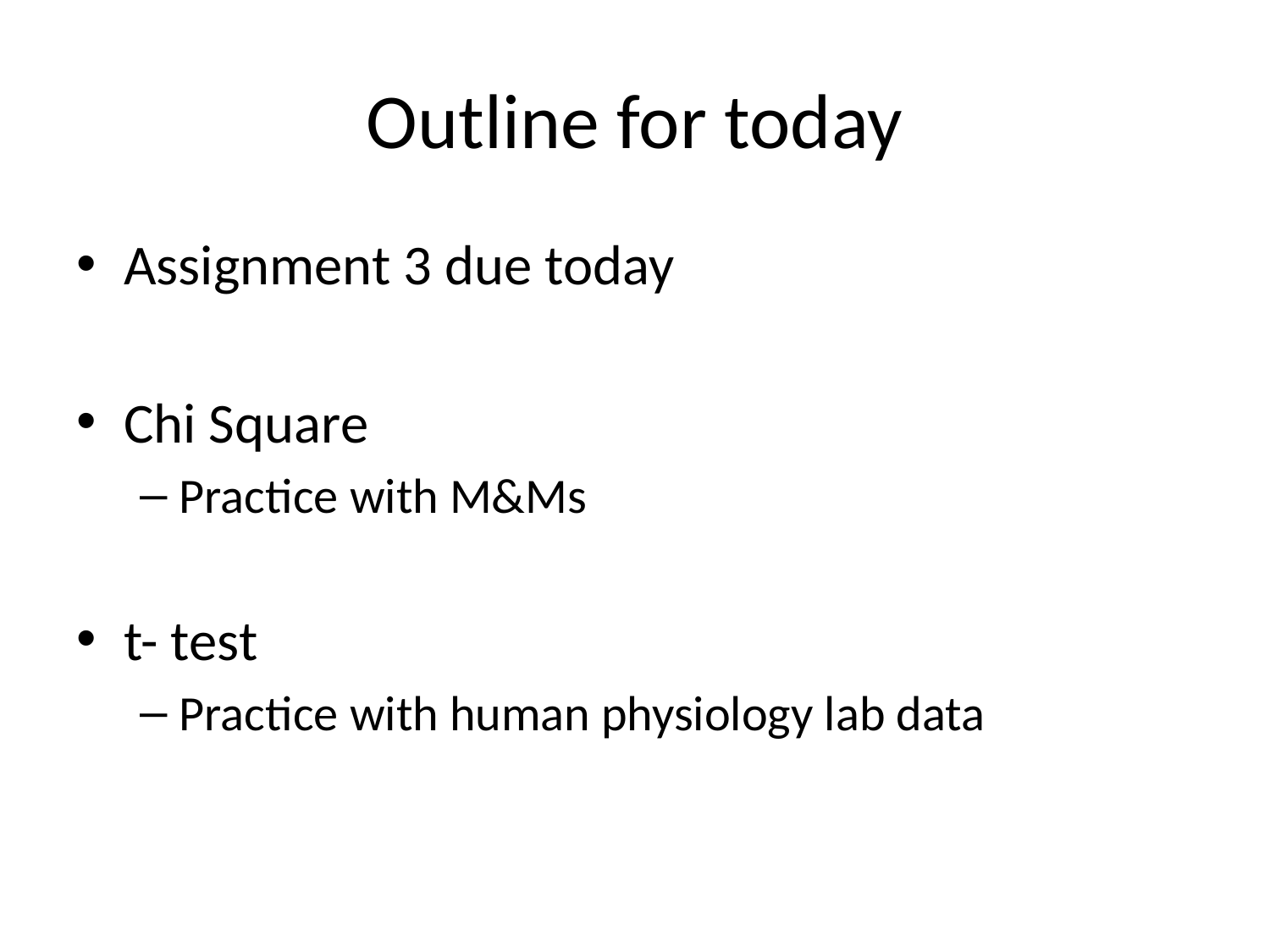

# Outline for today
Assignment 3 due today

Chi Square
Practice with M&Ms

t- test
Practice with human physiology lab data